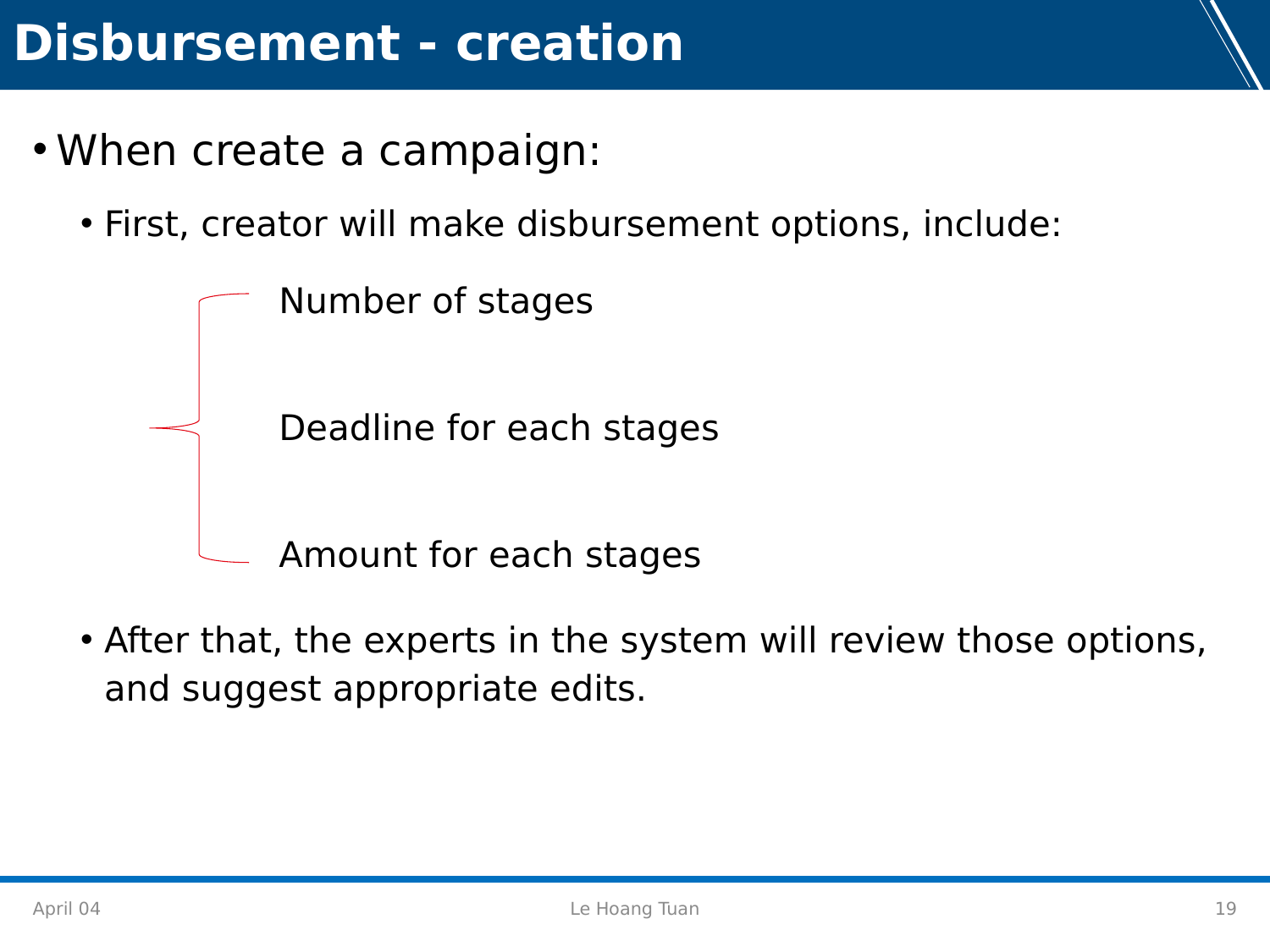

Disbursement - creation
When create a campaign:
First, creator will make disbursement options, include:

After that, the experts in the system will review those options, and suggest appropriate edits.
Number of stages

Deadline for each stages

Amount for each stages

April 04
Le Hoang Tuan
19